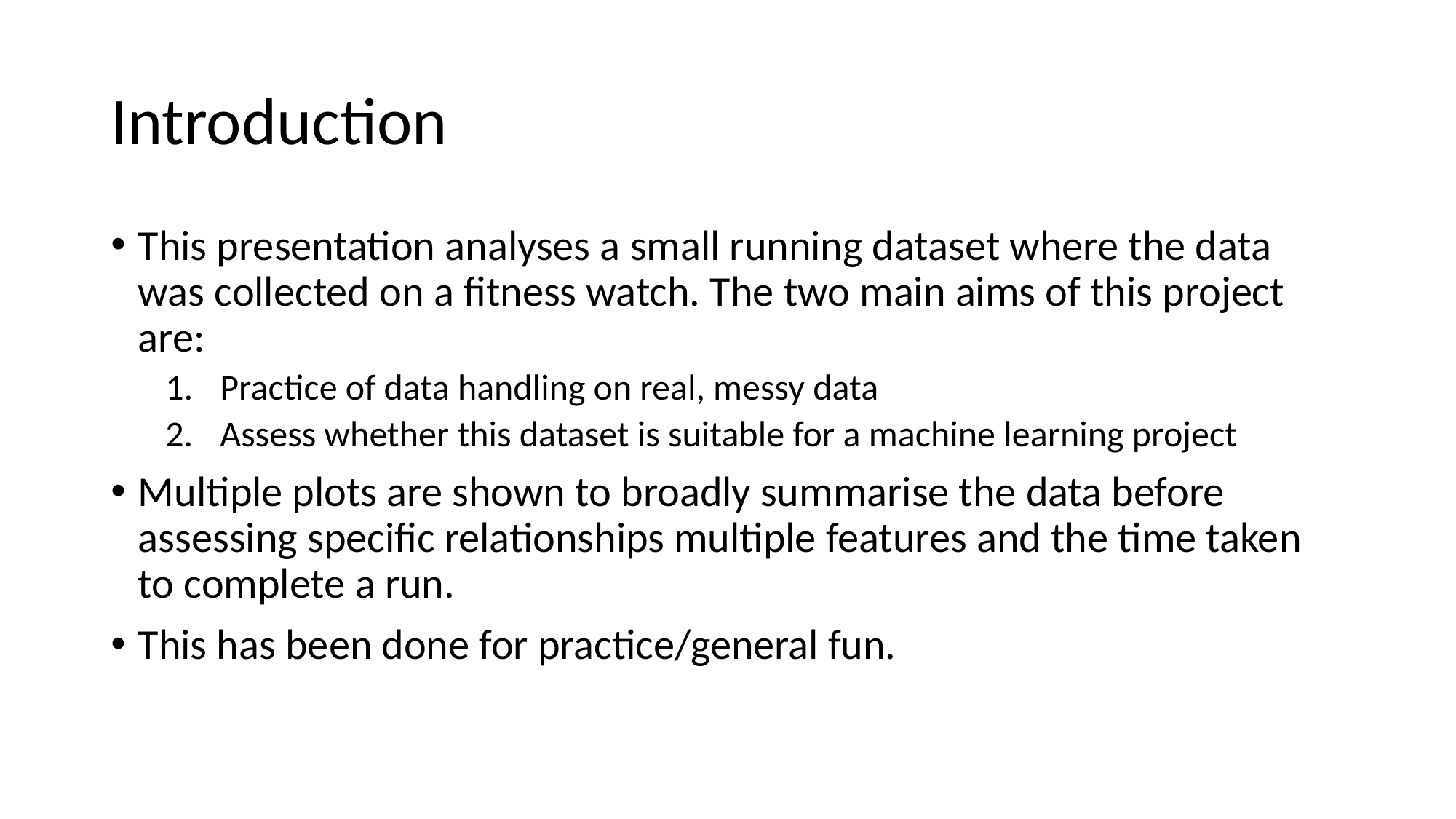

# Introduction
This presentation analyses a small running dataset where the data was collected on a fitness watch. The two main aims of this project are:
Practice of data handling on real, messy data
Assess whether this dataset is suitable for a machine learning project
Multiple plots are shown to broadly summarise the data before assessing specific relationships multiple features and the time taken to complete a run.
This has been done for practice/general fun.